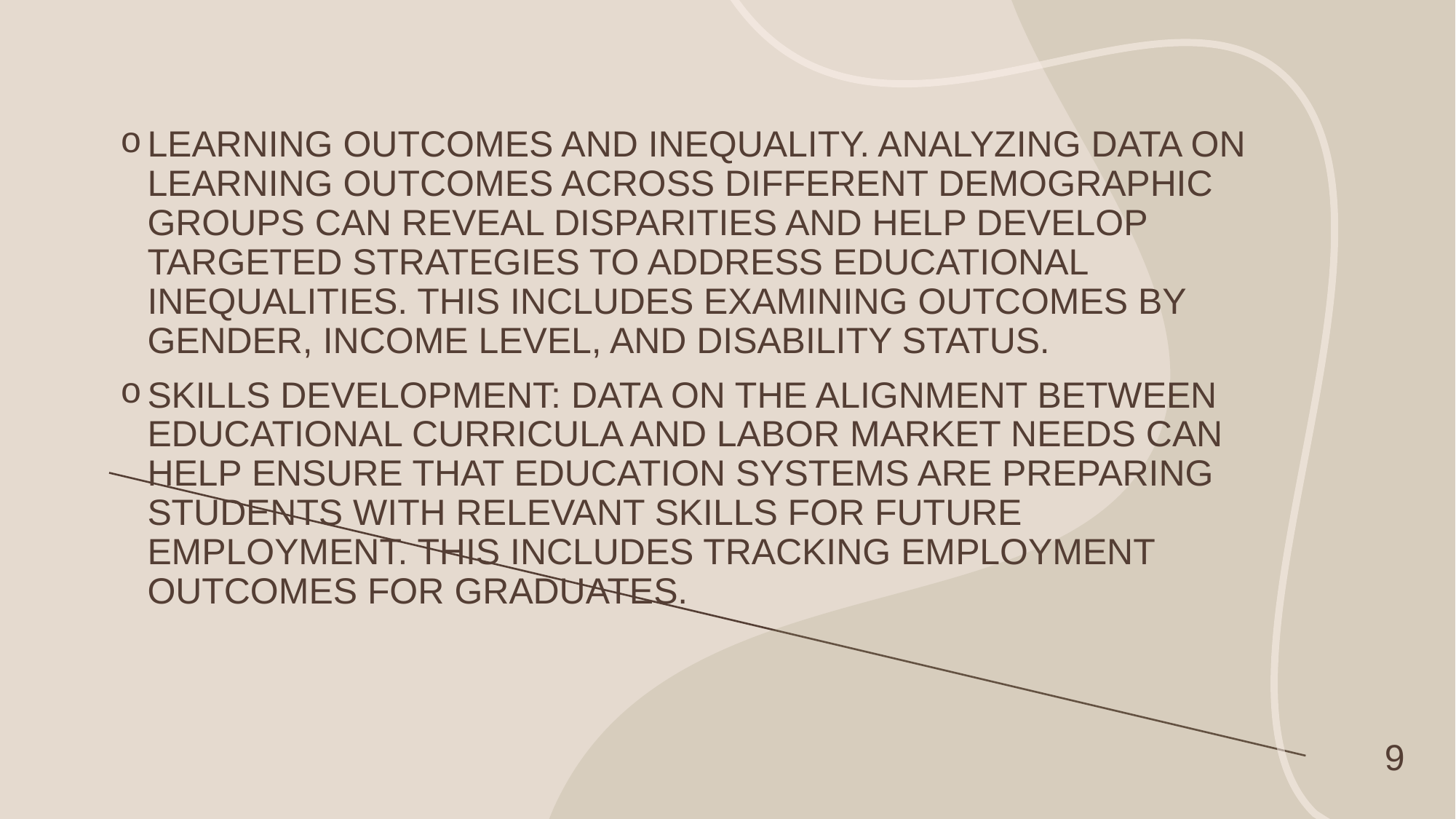

Learning outcomes and Inequality. Analyzing data on learning outcomes across different demographic groups can reveal disparities and help develop targeted strategies to address educational inequalities. This includes examining outcomes by gender, income level, and disability status.
Skills Development: Data on the alignment between educational curricula and labor market needs can help ensure that education systems are preparing students with relevant skills for future employment. This includes tracking employment outcomes for graduates.
9